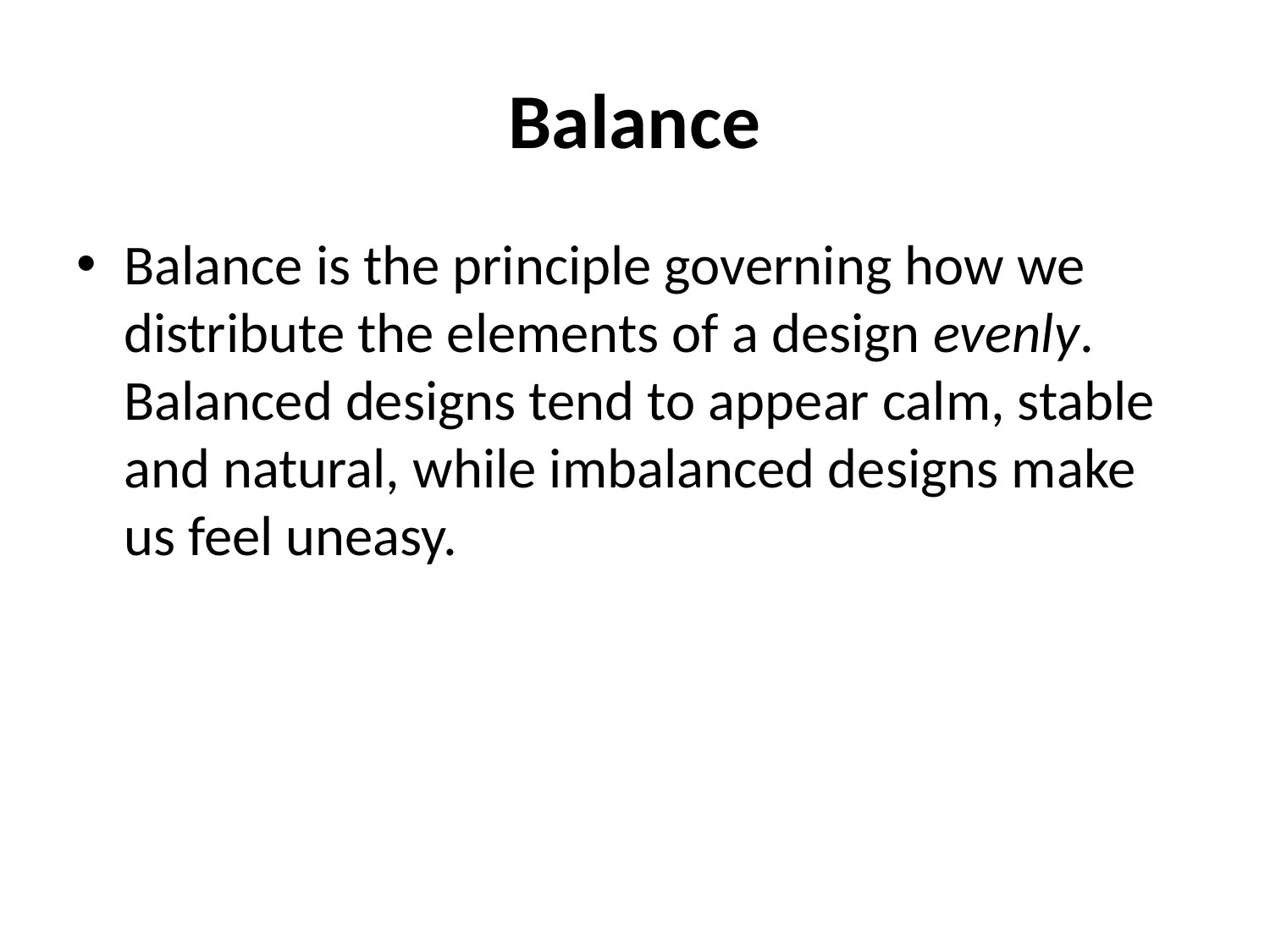

# Balance
Balance is the principle governing how we distribute the elements of a design evenly. Balanced designs tend to appear calm, stable and natural, while imbalanced designs make us feel uneasy.